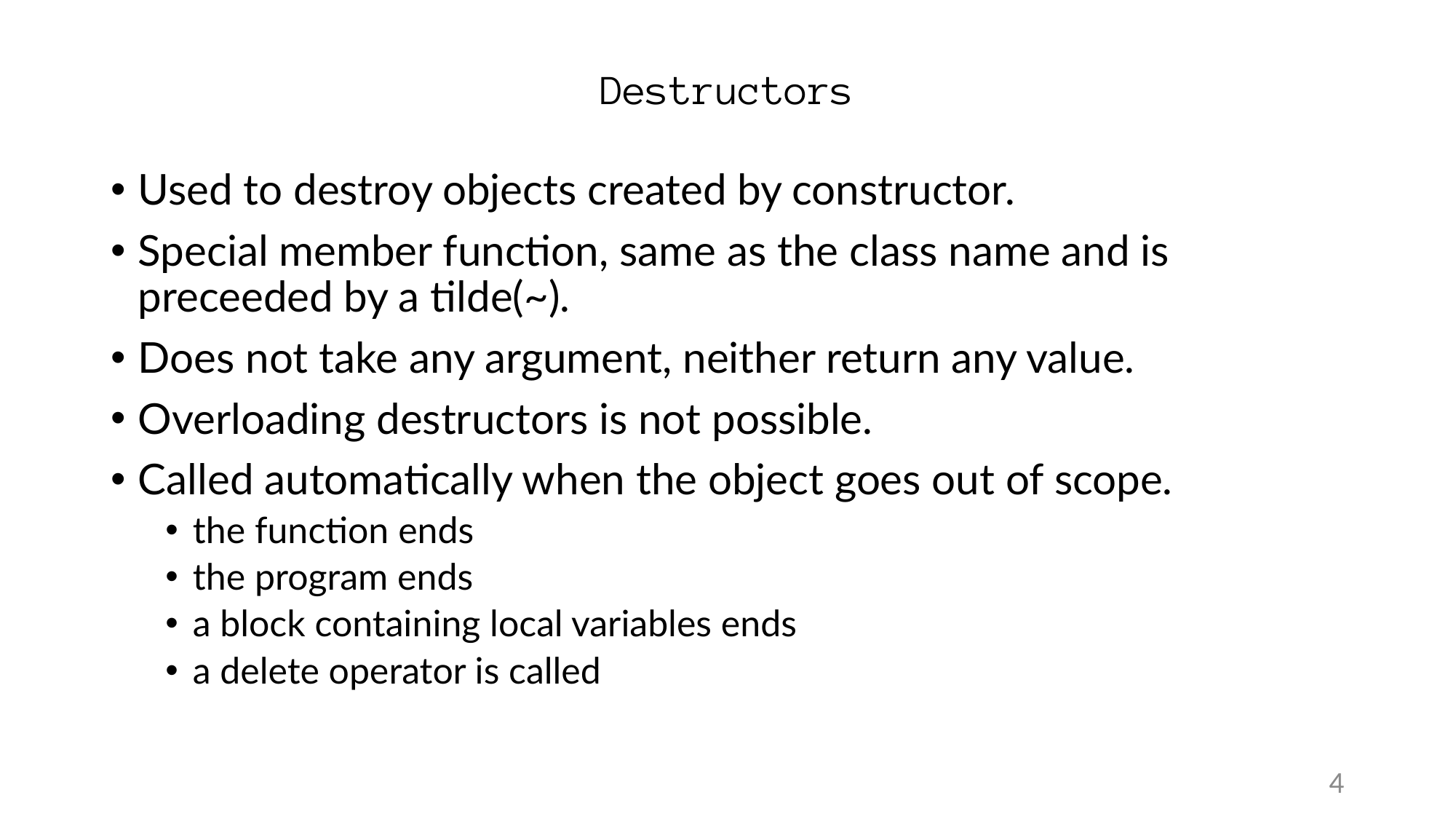

# Destructors
Used to destroy objects created by constructor.
Special member function, same as the class name and is preceeded by a tilde(~).
Does not take any argument, neither return any value.
Overloading destructors is not possible.
Called automatically when the object goes out of scope.
the function ends
the program ends
a block containing local variables ends
a delete operator is called

4